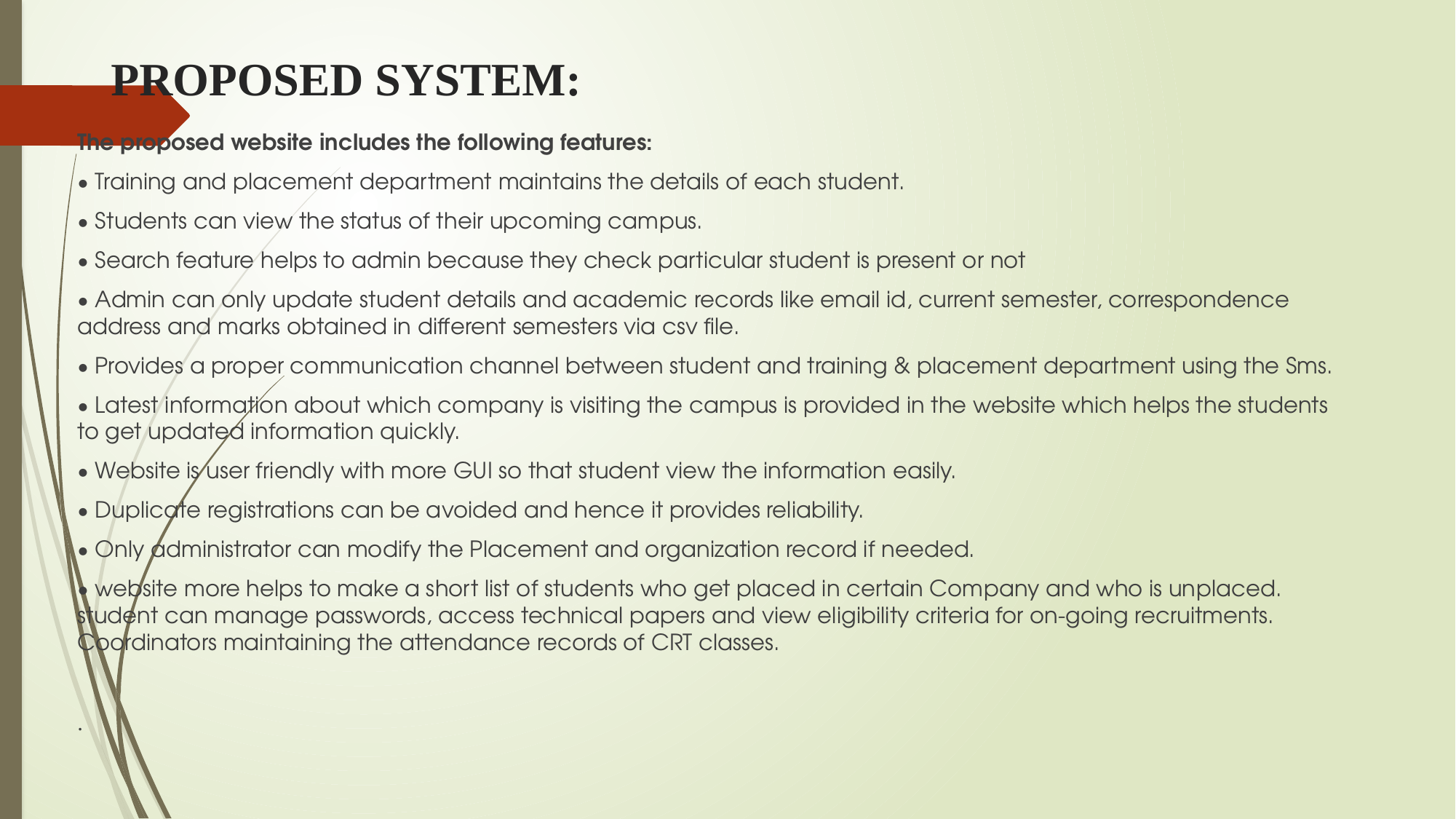

# PROPOSED SYSTEM:
The proposed website includes the following features:
• Training and placement department maintains the details of each student.
• Students can view the status of their upcoming campus.
• Search feature helps to admin because they check particular student is present or not
• Admin can only update student details and academic records like email id, current semester, correspondence address and marks obtained in different semesters via csv file.
• Provides a proper communication channel between student and training & placement department using the Sms.
• Latest information about which company is visiting the campus is provided in the website which helps the students to get updated information quickly.
• Website is user friendly with more GUI so that student view the information easily.
• Duplicate registrations can be avoided and hence it provides reliability.
• Only administrator can modify the Placement and organization record if needed.
• website more helps to make a short list of students who get placed in certain Company and who is unplaced. student can manage passwords, access technical papers and view eligibility criteria for on-going recruitments. Coordinators maintaining the attendance records of CRT classes.

.